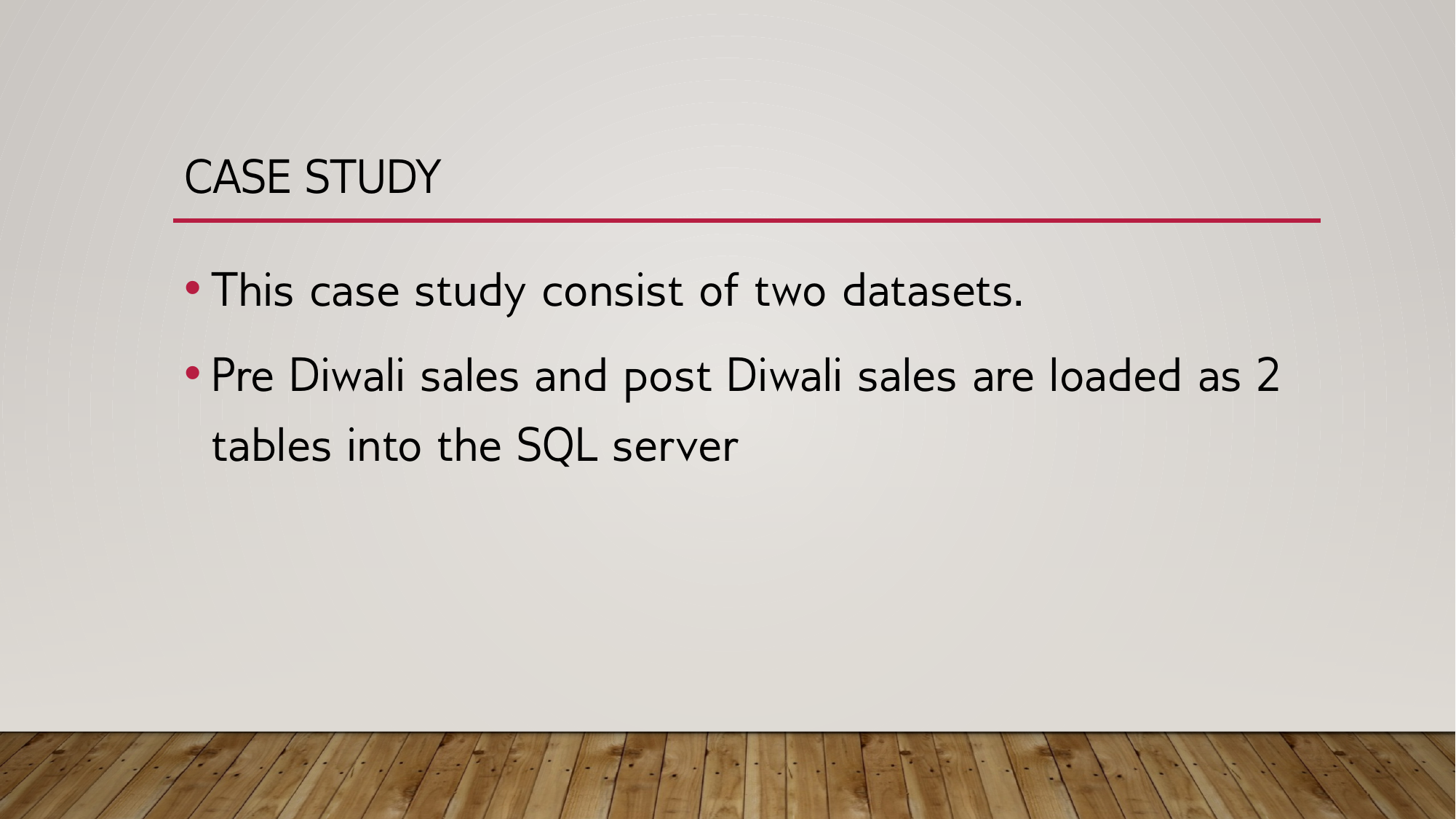

# CASE STUDY
This case study consist of two datasets.
Pre Diwali sales and post Diwali sales are loaded as 2 tables into the SQL server